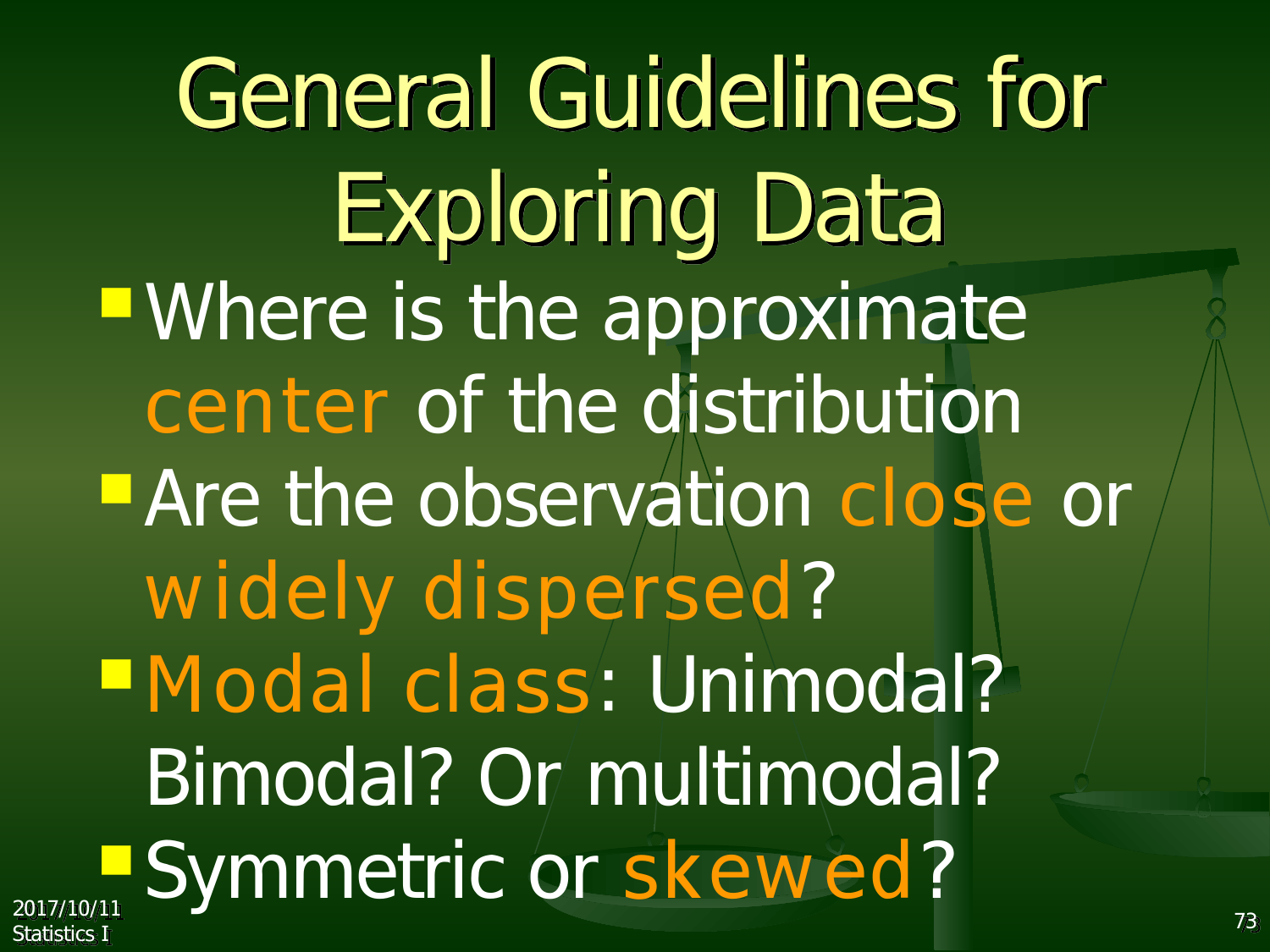

# General Guidelines for Exploring Data
Where is the approximate center of the distribution
Are the observation close or widely dispersed?
Modal class: Unimodal? Bimodal? Or multimodal?
Symmetric or skewed?
2017/10/11
Statistics I
73